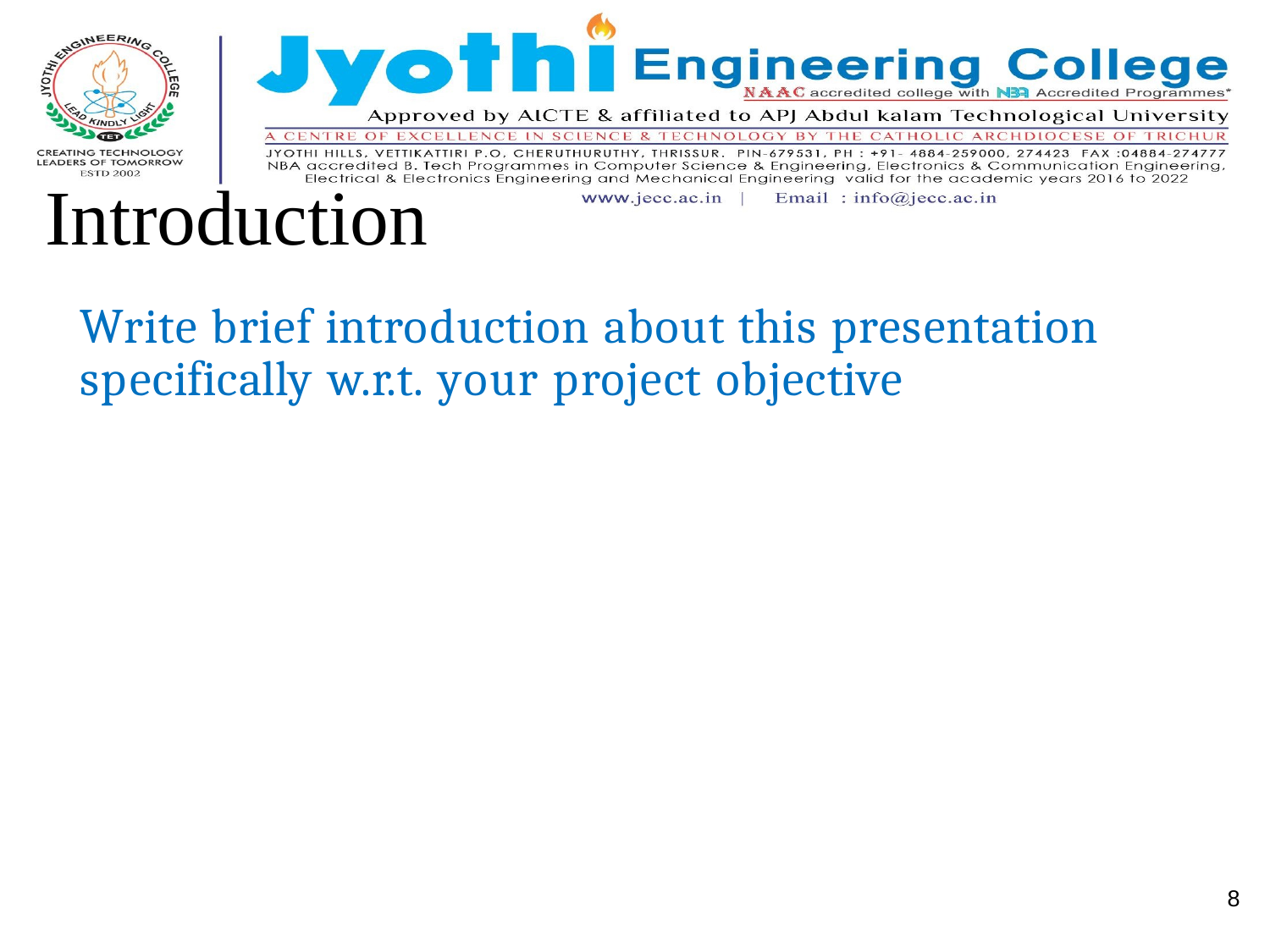

# Introduction
Write brief introduction about this presentation specifically w.r.t. your project objective
8